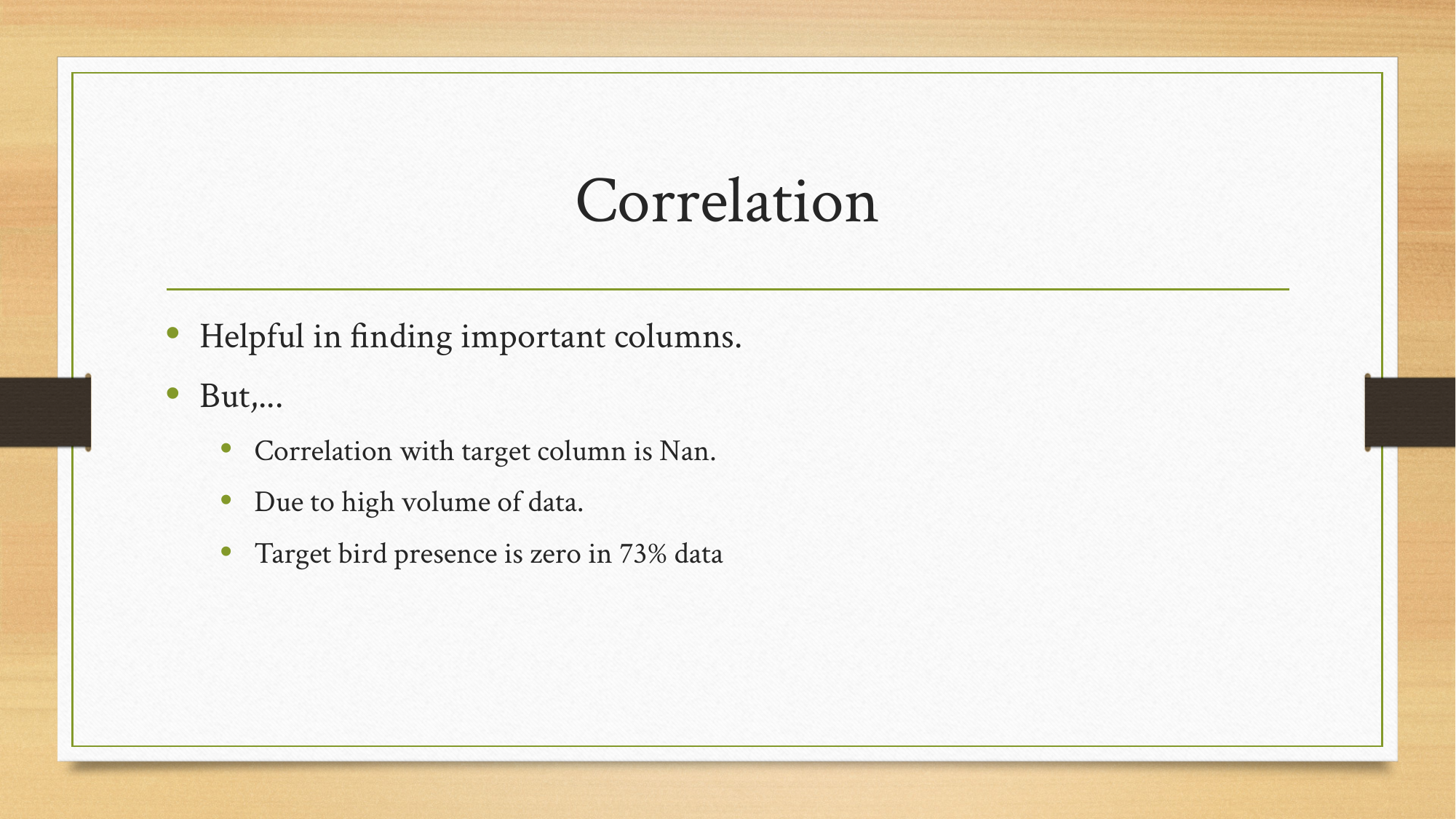

# Correlation
Helpful in finding important columns.
But,...
Correlation with target column is Nan.
Due to high volume of data.
Target bird presence is zero in 73% data